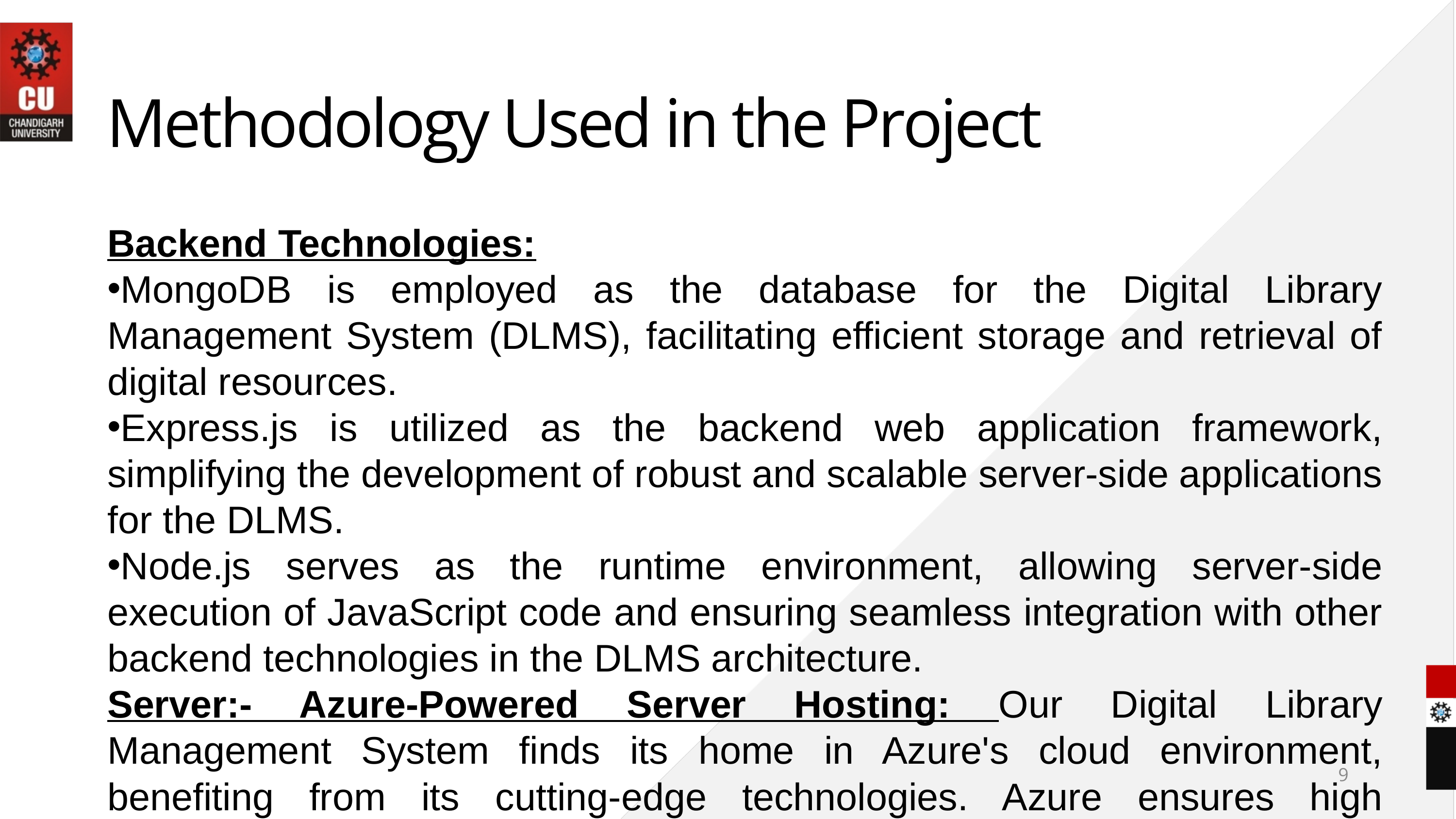

Methodology Used in the Project
Backend Technologies:
MongoDB is employed as the database for the Digital Library Management System (DLMS), facilitating efficient storage and retrieval of digital resources.
Express.js is utilized as the backend web application framework, simplifying the development of robust and scalable server-side applications for the DLMS.
Node.js serves as the runtime environment, allowing server-side execution of JavaScript code and ensuring seamless integration with other backend technologies in the DLMS architecture.
Server:- Azure-Powered Server Hosting: Our Digital Library Management System finds its home in Azure's cloud environment, benefiting from its cutting-edge technologies. Azure ensures high availability, scalability, and robust security, allowing us to provide an efficient and reliable service to users while optimizing maintenance efforts.
9